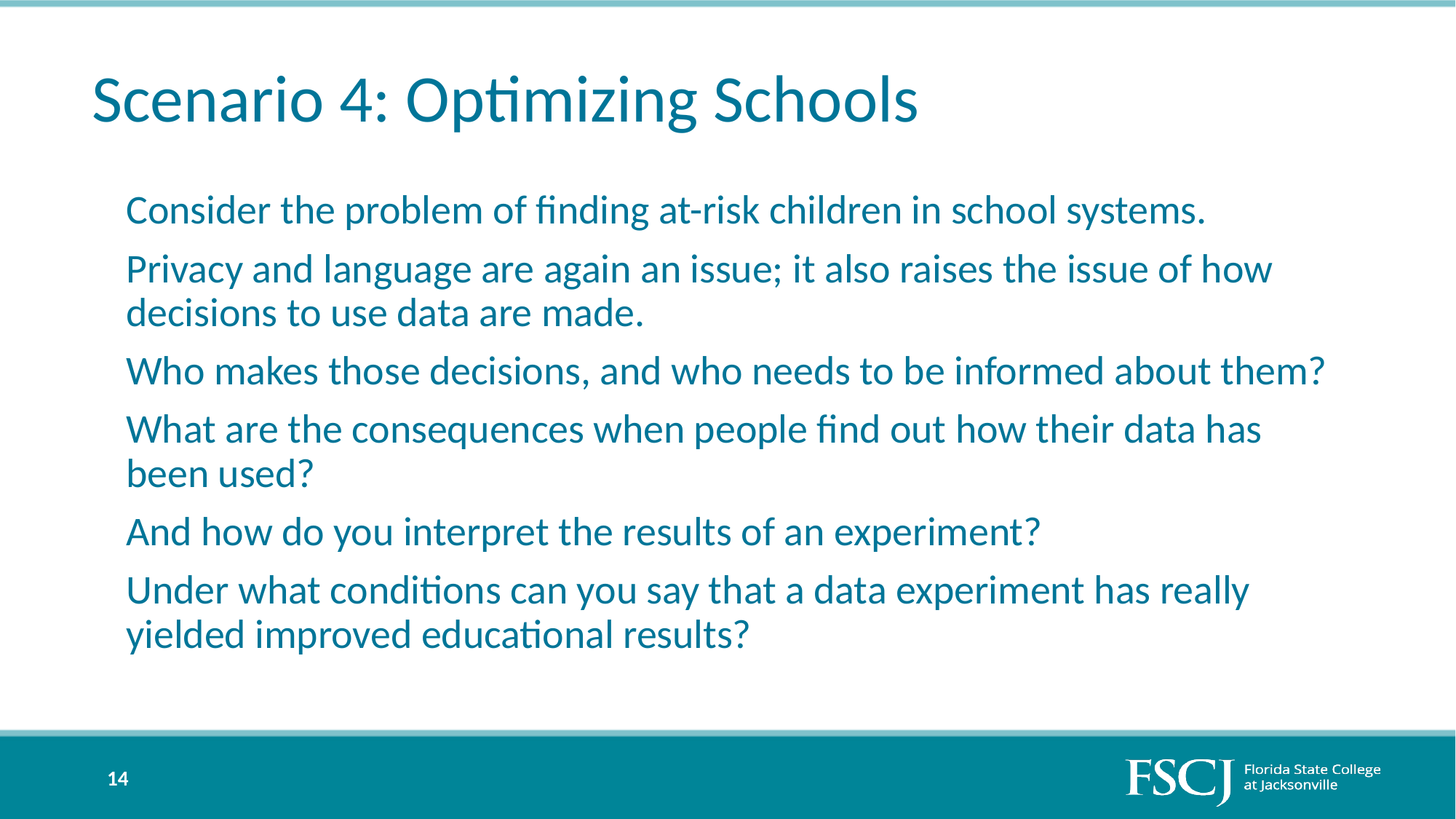

# Scenario 4: Optimizing Schools
Consider the problem of finding at-risk children in school systems.
Privacy and language are again an issue; it also raises the issue of how decisions to use data are made.
Who makes those decisions, and who needs to be informed about them?
What are the consequences when people find out how their data has been used?
And how do you interpret the results of an experiment?
Under what conditions can you say that a data experiment has really yielded improved educational results?